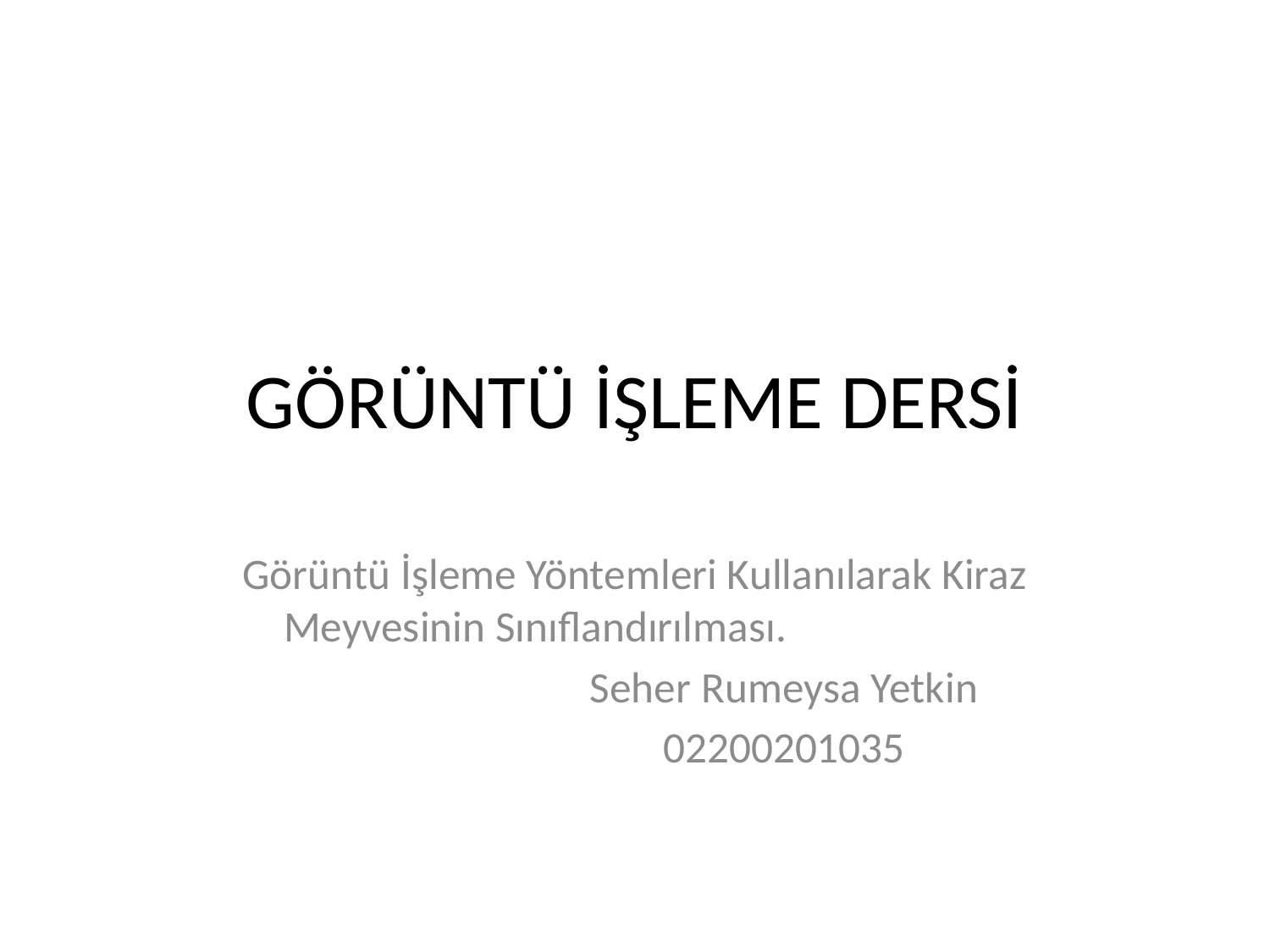

# GÖRÜNTÜ İŞLEME DERSİ
Görüntü İşleme Yöntemleri Kullanılarak Kiraz Meyvesinin Sınıflandırılması.
                              Seher Rumeysa Yetkin
                              02200201035